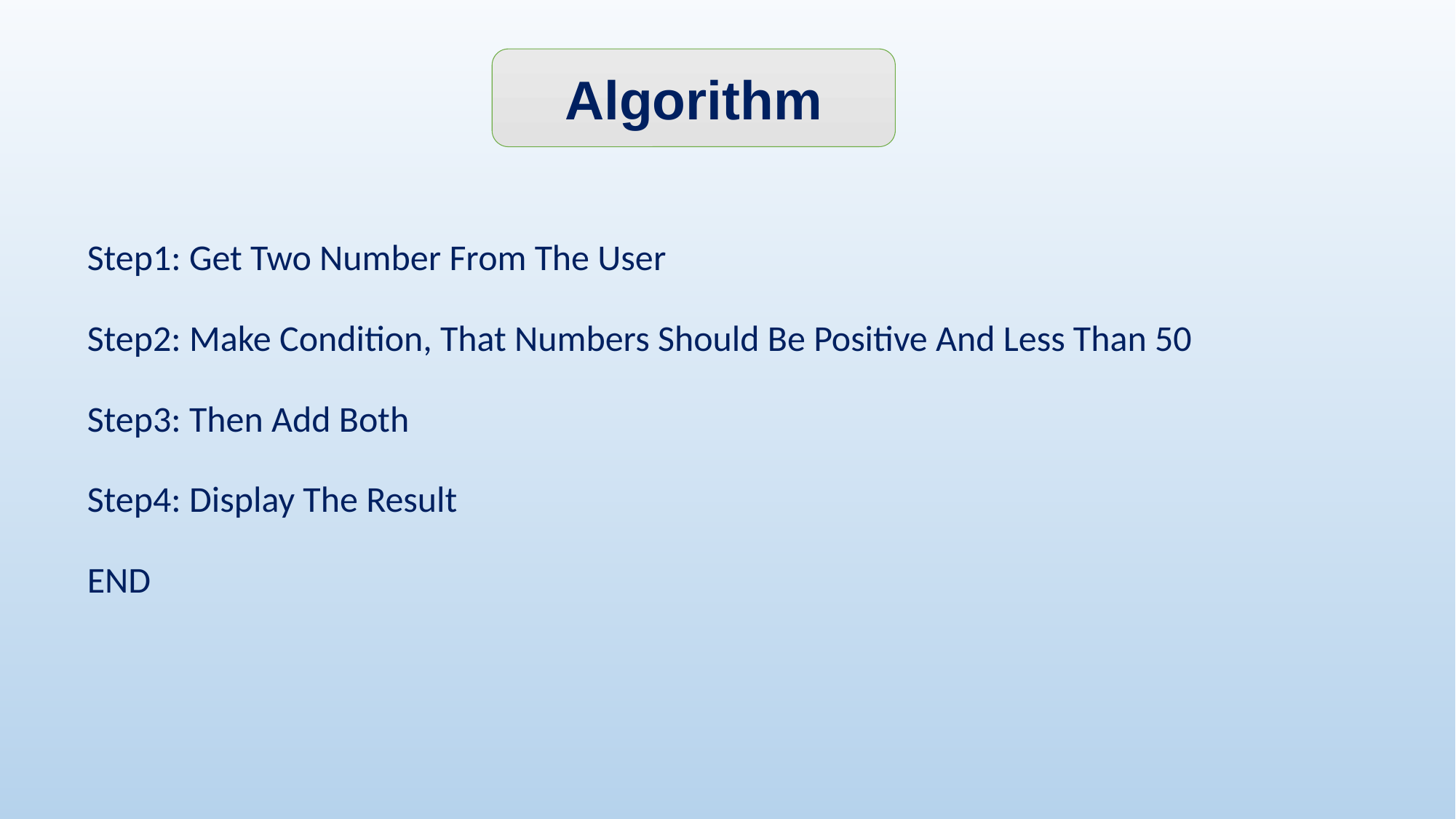

Algorithm
Step1: Get Two Number From The User
Step2: Make Condition, That Numbers Should Be Positive And Less Than 50
Step3: Then Add Both
Step4: Display The Result
END